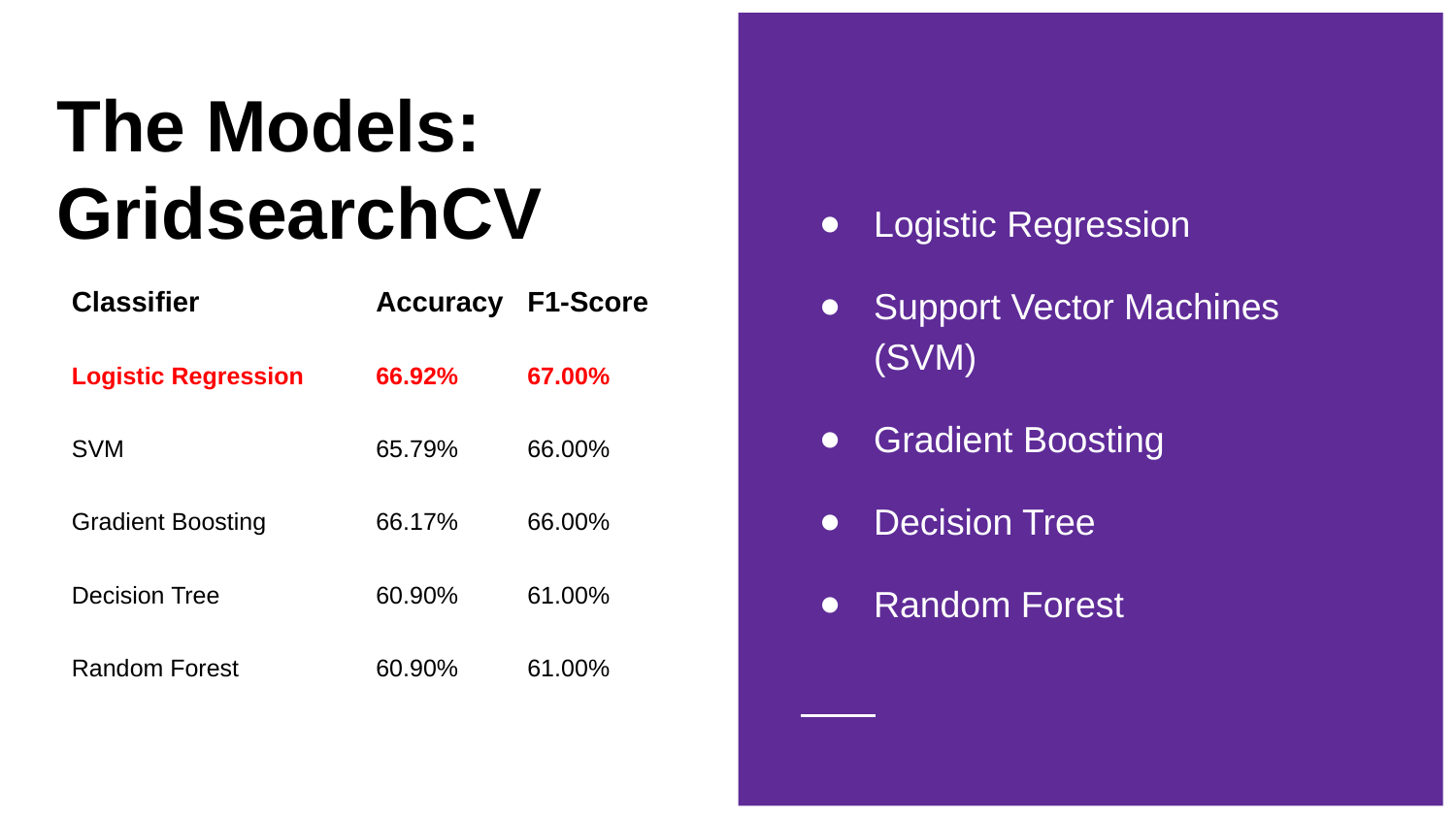

# The Models:
GridsearchCV
Logistic Regression
Support Vector Machines (SVM)
Gradient Boosting
Decision Tree
Random Forest
| Classifier | Accuracy | F1-Score |
| --- | --- | --- |
| Logistic Regression | 66.92% | 67.00% |
| SVM | 65.79% | 66.00% |
| Gradient Boosting | 66.17% | 66.00% |
| Decision Tree | 60.90% | 61.00% |
| Random Forest | 60.90% | 61.00% |